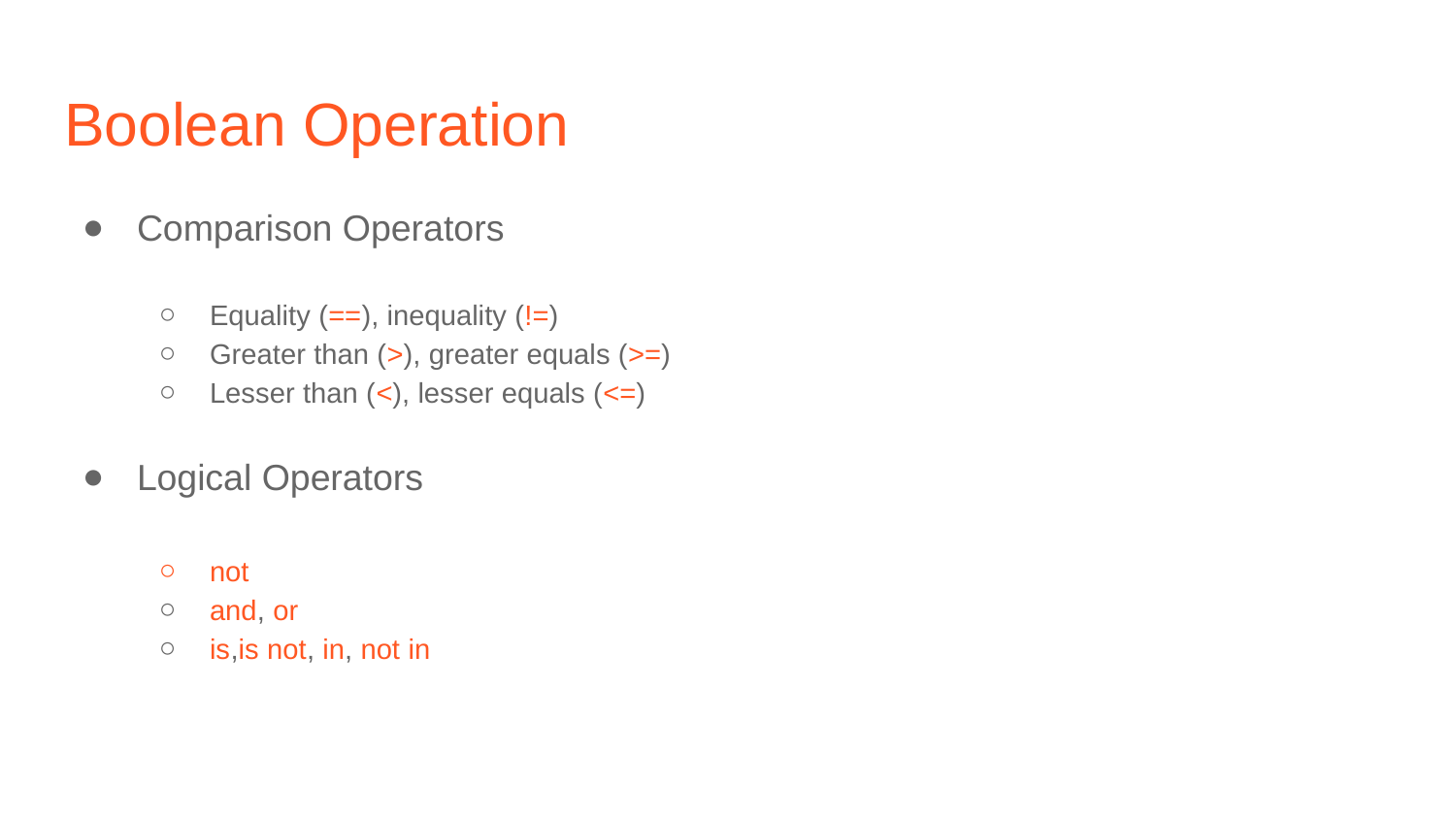

# Boolean Operation
Comparison Operators
Equality (==), inequality (!=)
Greater than (>), greater equals (>=)
Lesser than (<), lesser equals (<=)
Logical Operators
not
and, or
is,is not, in, not in